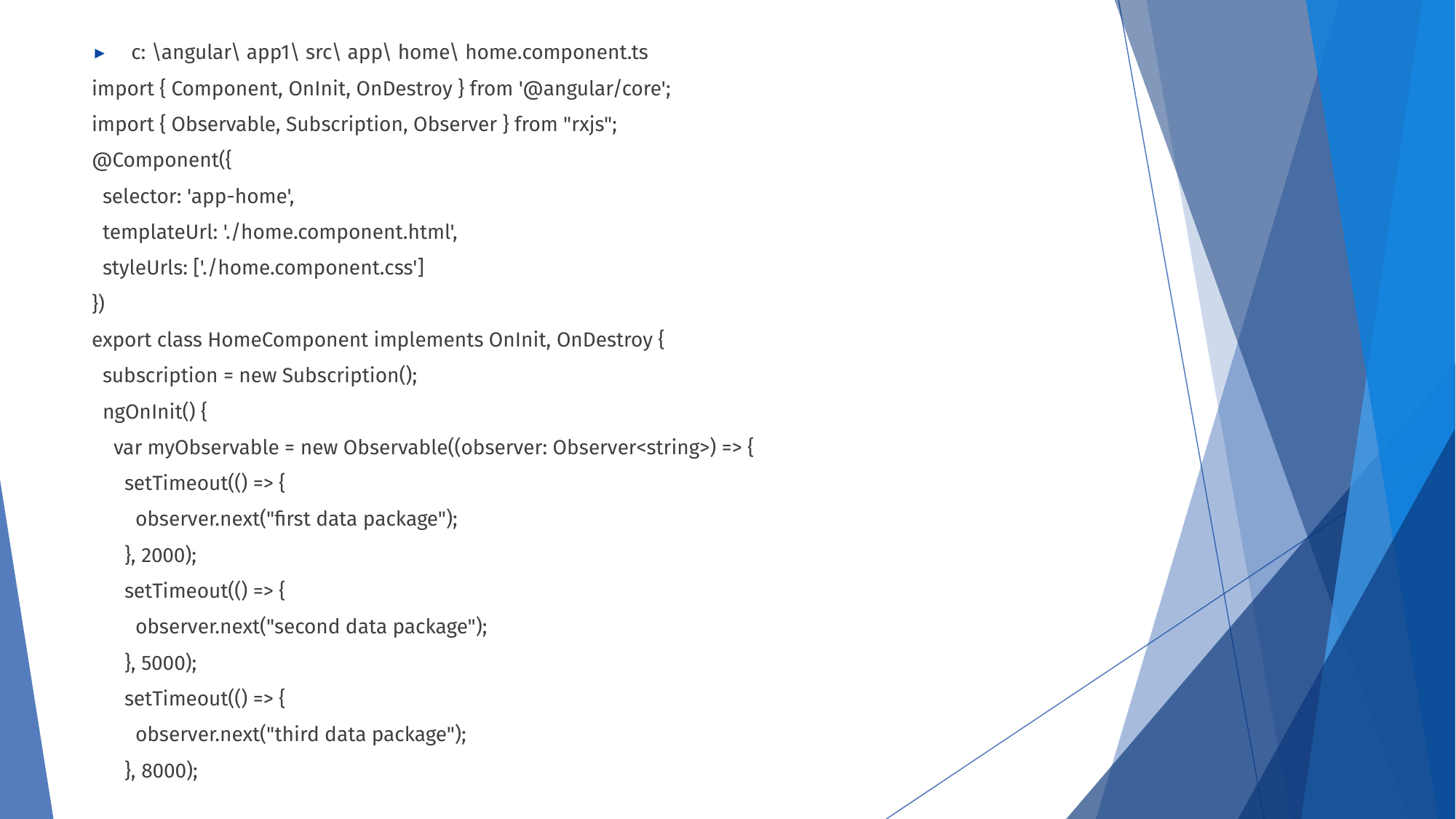

c: \angular\ app1\ src\ app\ home\ home.component.ts
import { Component, OnInit, OnDestroy } from '@angular/core';
import { Observable, Subscription, Observer } from "rxjs";
@Component({
  selector: 'app-home',
  templateUrl: './home.component.html',
  styleUrls: ['./home.component.css']
})
export class HomeComponent implements OnInit, OnDestroy {
  subscription = new Subscription();
  ngOnInit() {
    var myObservable = new Observable((observer: Observer<string>) => {
      setTimeout(() => {
        observer.next("first data package");
      }, 2000);
      setTimeout(() => {
        observer.next("second data package");
      }, 5000);
      setTimeout(() => {
        observer.next("third data package");
      }, 8000);